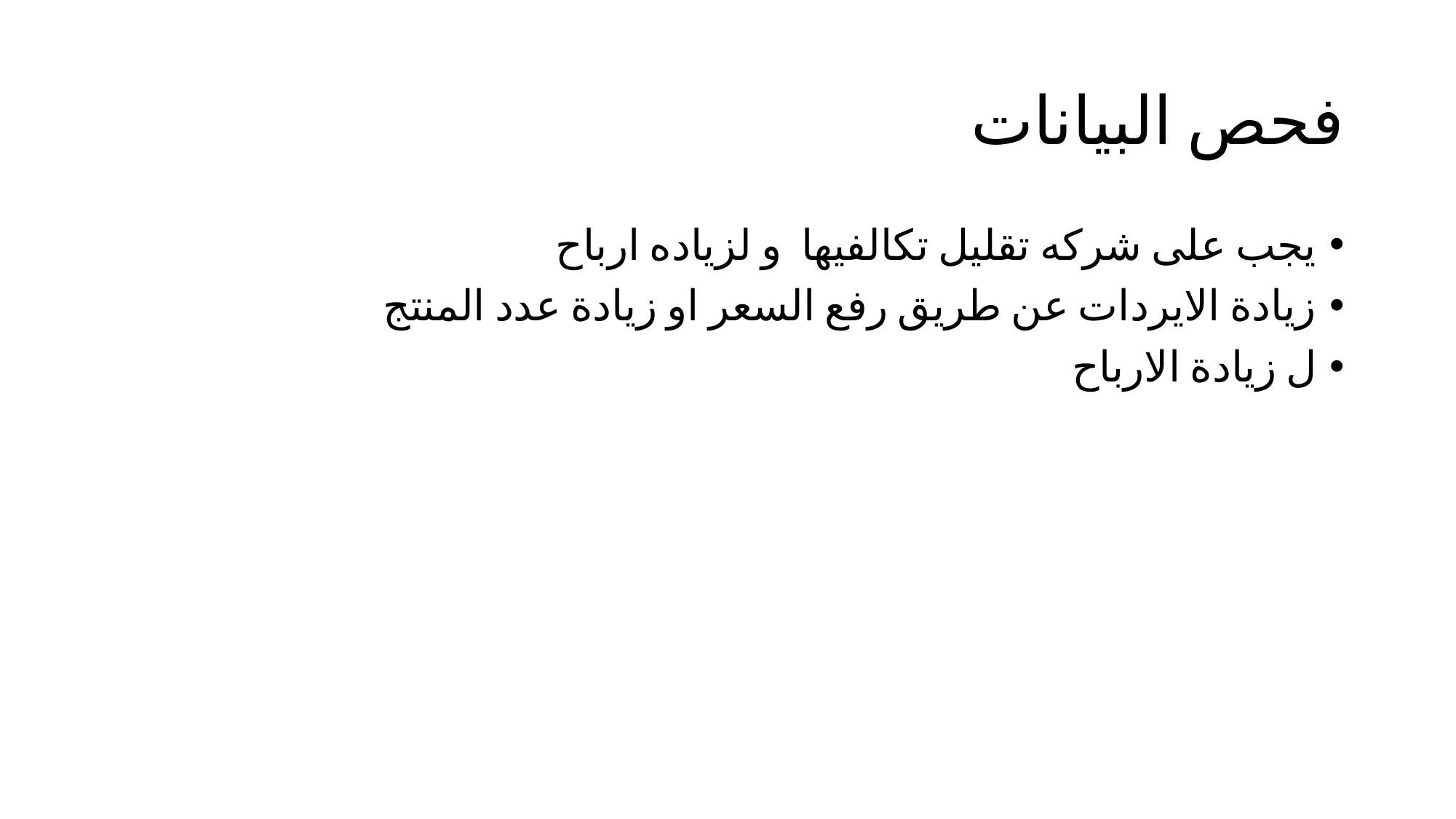

# فحص البيانات
يجب على شركه تقليل تكالفيها  و لزياده ارباح
زيادة الايردات عن طريق رفع السعر او زيادة عدد المنتج
ل زيادة الارباح